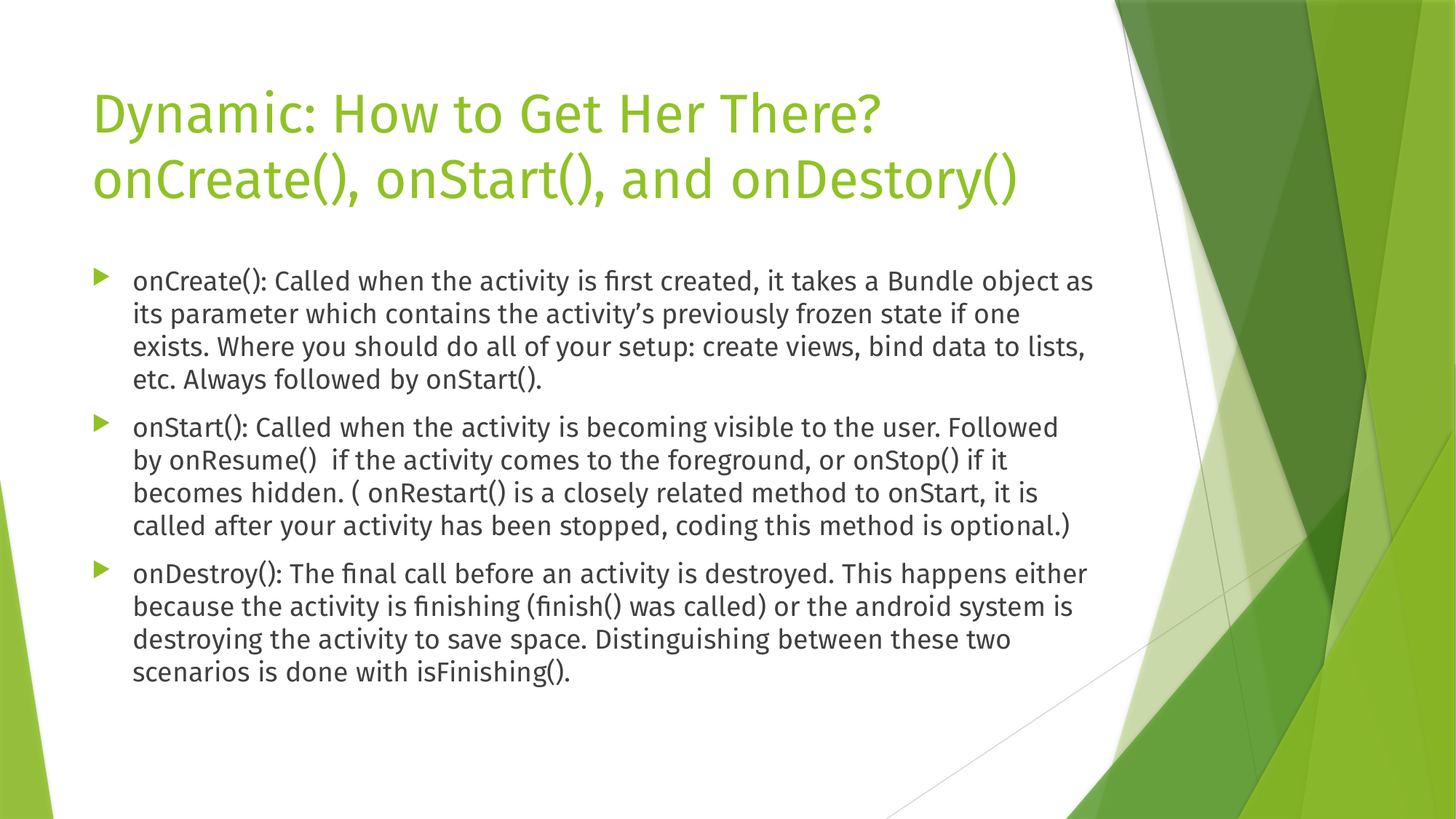

# Dynamic: How to Get Her There? onCreate(), onStart(), and onDestory()
onCreate(): Called when the activity is first created, it takes a Bundle object as its parameter which contains the activity’s previously frozen state if one exists. Where you should do all of your setup: create views, bind data to lists, etc. Always followed by onStart().
onStart(): Called when the activity is becoming visible to the user. Followed by onResume()  if the activity comes to the foreground, or onStop() if it becomes hidden. ( onRestart() is a closely related method to onStart, it is called after your activity has been stopped, coding this method is optional.)
onDestroy(): The final call before an activity is destroyed. This happens either because the activity is finishing (finish() was called) or the android system is destroying the activity to save space. Distinguishing between these two scenarios is done with isFinishing().